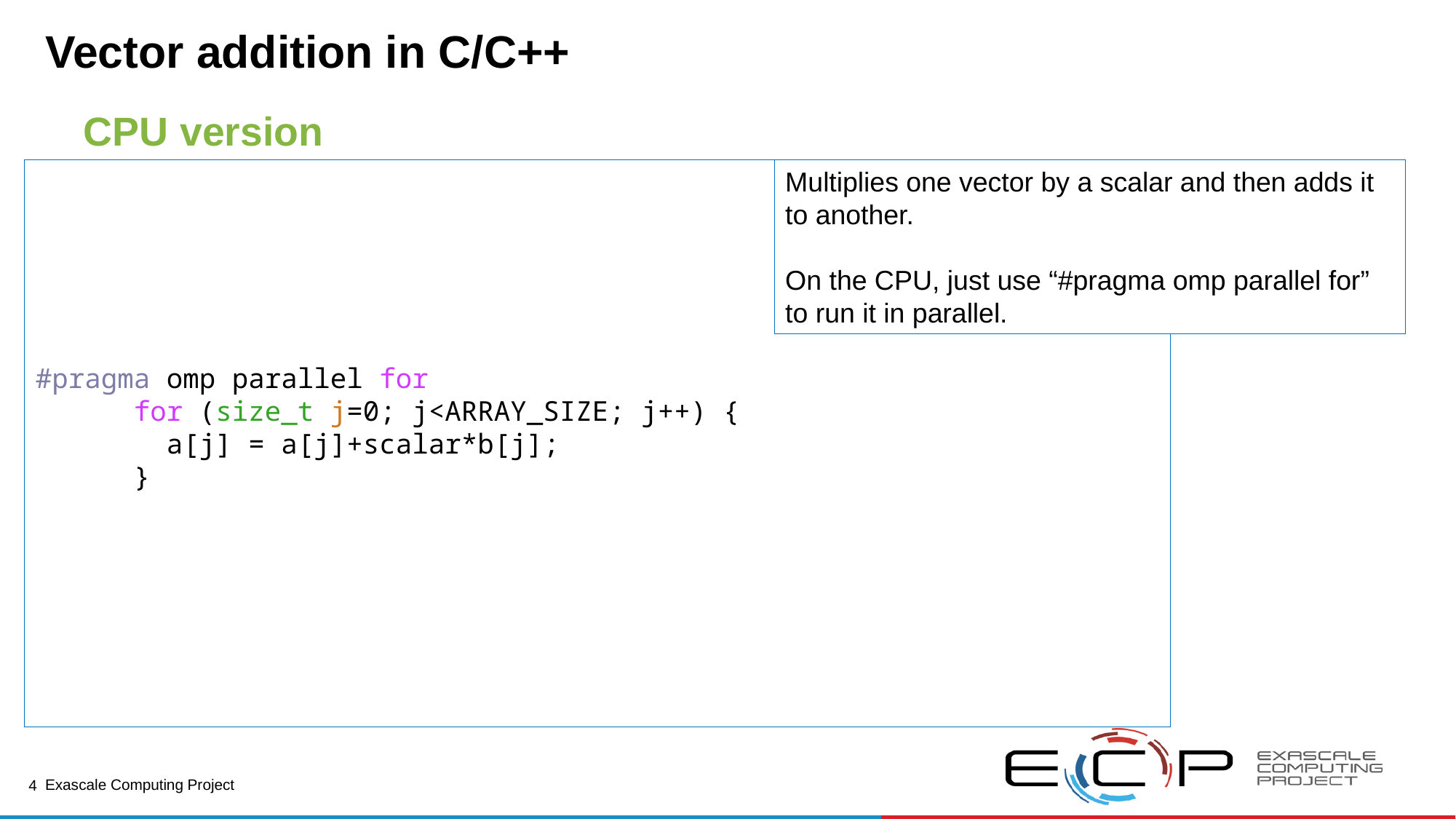

# Vector addition in C/C++
CPU version
Multiplies one vector by a scalar and then adds it to another.

On the CPU, just use “#pragma omp parallel for” to run it in parallel.

#pragma omp parallel for
      for (size_t j=0; j<ARRAY_SIZE; j++) {
        a[j] = a[j]+scalar*b[j];
      }